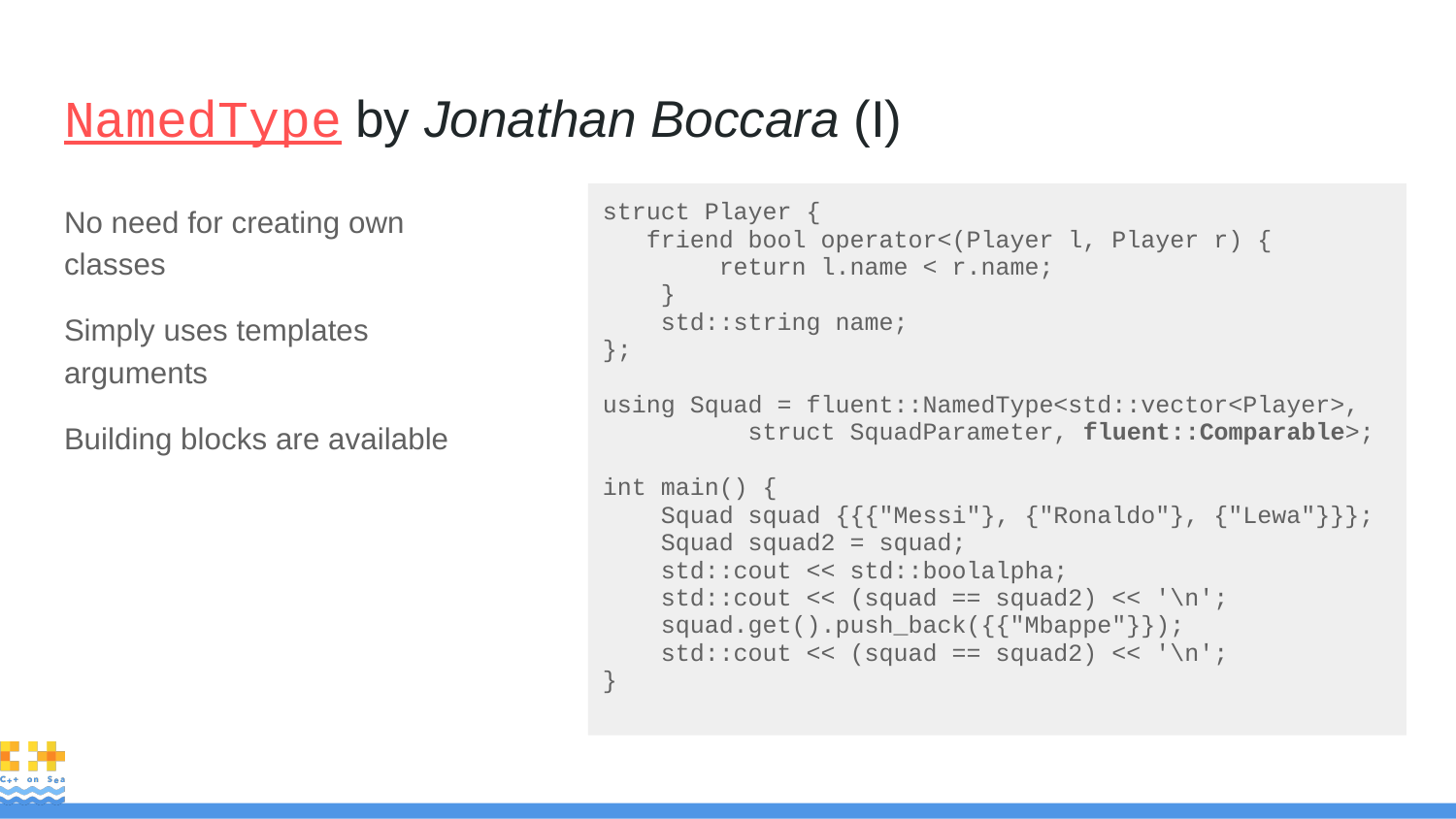

# NamedType by Jonathan Boccara (I)
No need for creating own classes
Simply uses templates arguments
Building blocks are available

struct Player {
   friend bool operator<(Player l, Player r) {
        return l.name < r.name;
    }
    std::string name;
};
using Squad = fluent::NamedType<std::vector<Player>,
          struct SquadParameter, fluent::Comparable>;
int main() {
    Squad squad {{{"Messi"}, {"Ronaldo"}, {"Lewa"}}};
    Squad squad2 = squad;
    std::cout << std::boolalpha;
    std::cout << (squad == squad2) << '\n';
    squad.get().push_back({{"Mbappe"}});
    std::cout << (squad == squad2) << '\n';
}